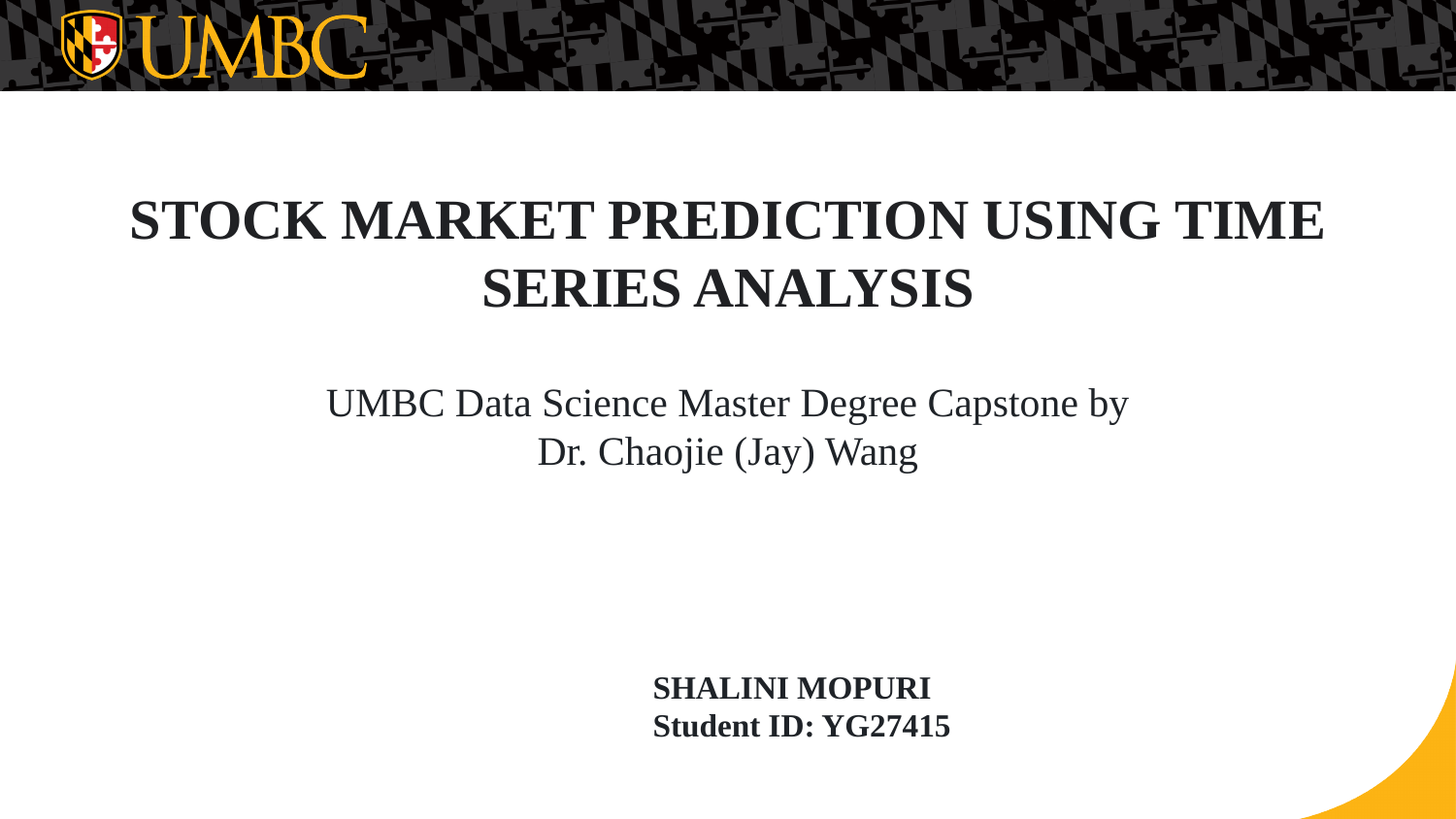

# STOCK MARKET PREDICTION USING TIME SERIES ANALYSIS UMBC Data Science Master Degree Capstone by Dr. Chaojie (Jay) Wang
SHALINI MOPURI
Student ID: YG27415